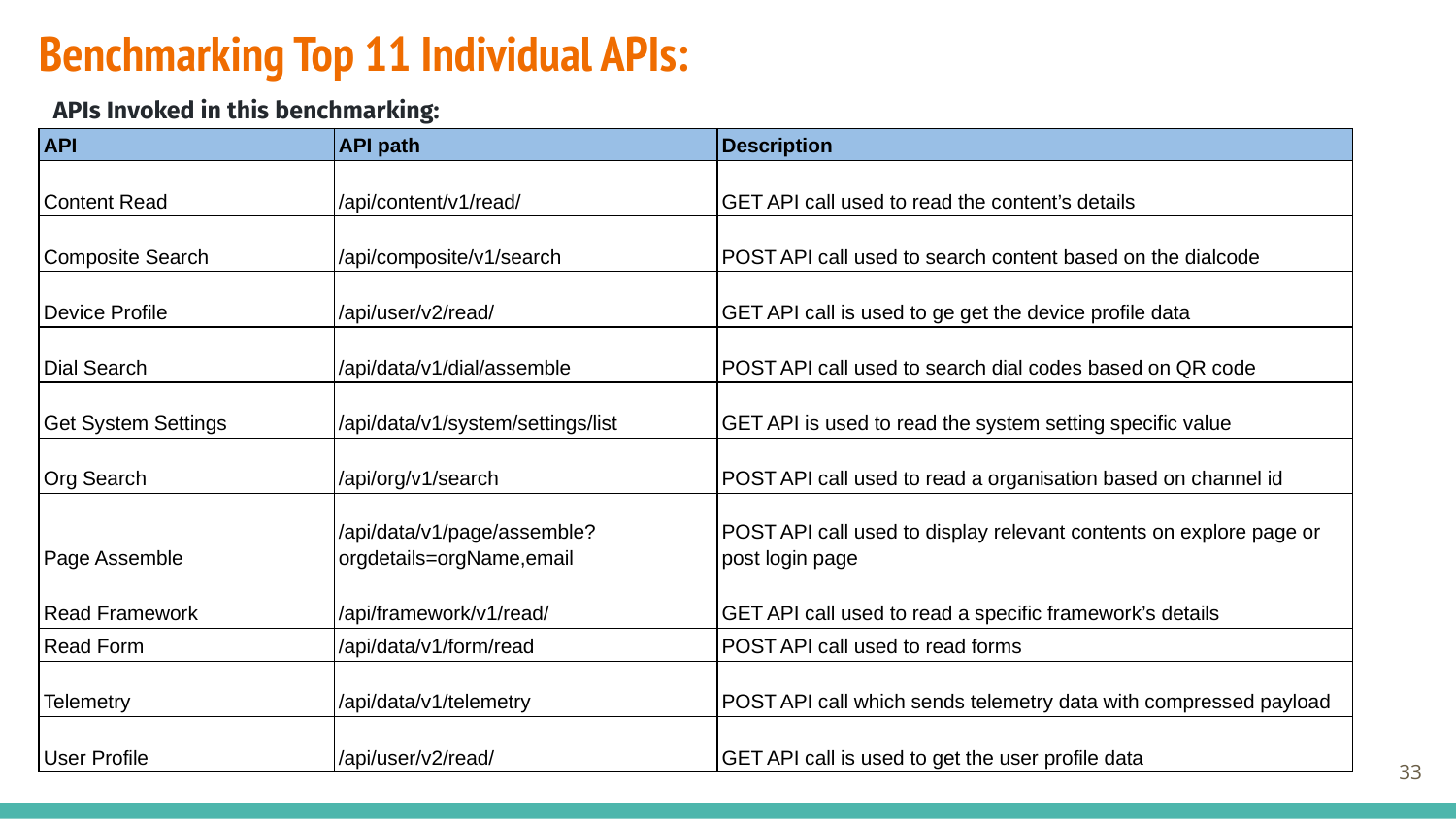

# Benchmarking Top 11 Individual APIs:
APIs Invoked in this benchmarking:
| API | API path | Description |
| --- | --- | --- |
| Content Read | /api/content/v1/read/ | GET API call used to read the content’s details |
| Composite Search | /api/composite/v1/search | POST API call used to search content based on the dialcode |
| Device Profile | /api/user/v2/read/ | GET API call is used to ge get the device profile data |
| Dial Search | /api/data/v1/dial/assemble | POST API call used to search dial codes based on QR code |
| Get System Settings | /api/data/v1/system/settings/list | GET API is used to read the system setting specific value |
| Org Search | /api/org/v1/search | POST API call used to read a organisation based on channel id |
| Page Assemble | /api/data/v1/page/assemble?orgdetails=orgName,email | POST API call used to display relevant contents on explore page or post login page |
| Read Framework | /api/framework/v1/read/ | GET API call used to read a specific framework’s details |
| Read Form | /api/data/v1/form/read | POST API call used to read forms |
| Telemetry | /api/data/v1/telemetry | POST API call which sends telemetry data with compressed payload |
| User Profile | /api/user/v2/read/ | GET API call is used to get the user profile data |
33